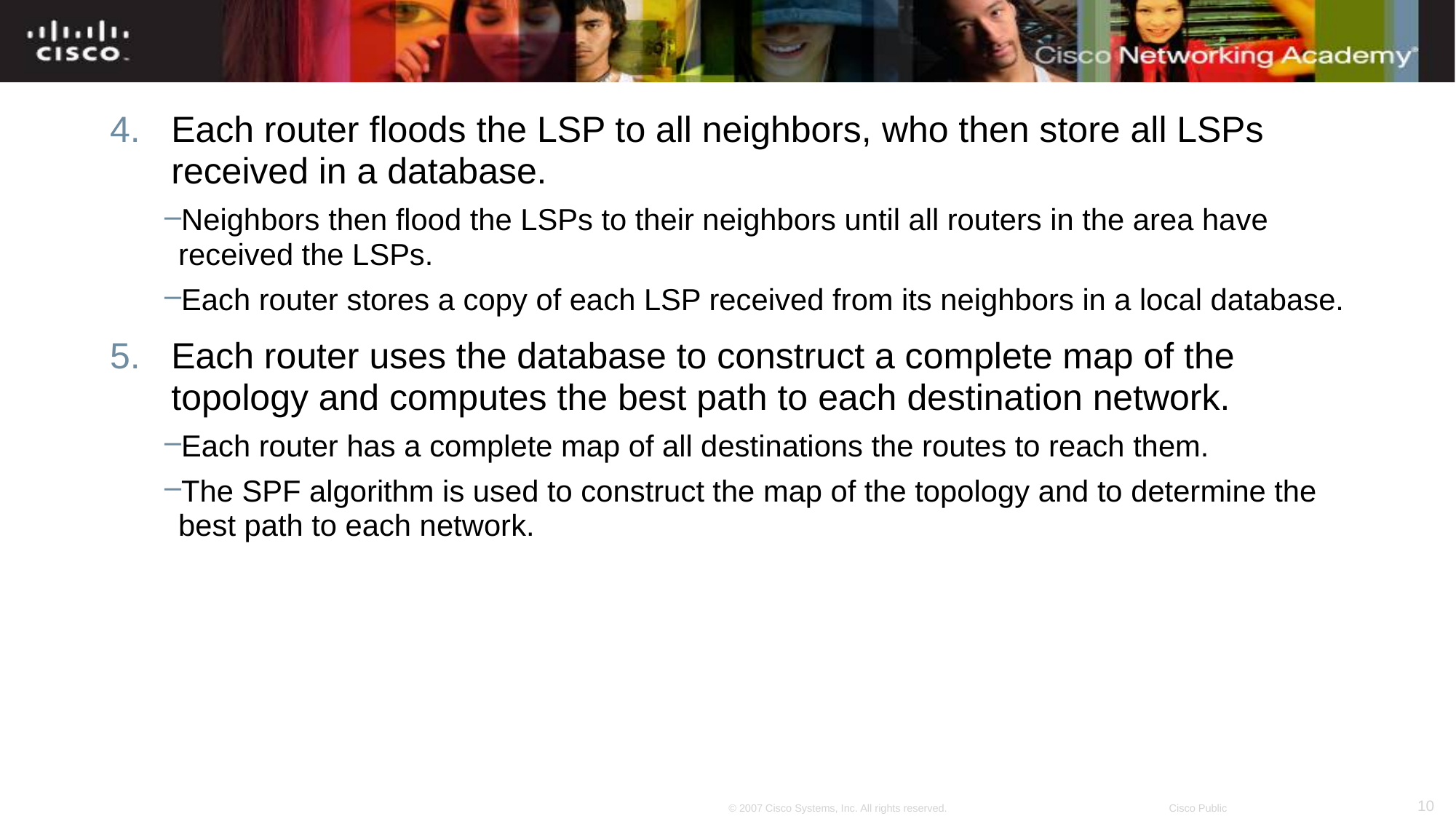

Each router floods the LSP to all neighbors, who then store all LSPs received in a database.
Neighbors then flood the LSPs to their neighbors until all routers in the area have received the LSPs.
Each router stores a copy of each LSP received from its neighbors in a local database.
Each router uses the database to construct a complete map of the topology and computes the best path to each destination network.
Each router has a complete map of all destinations the routes to reach them.
The SPF algorithm is used to construct the map of the topology and to determine the best path to each network.